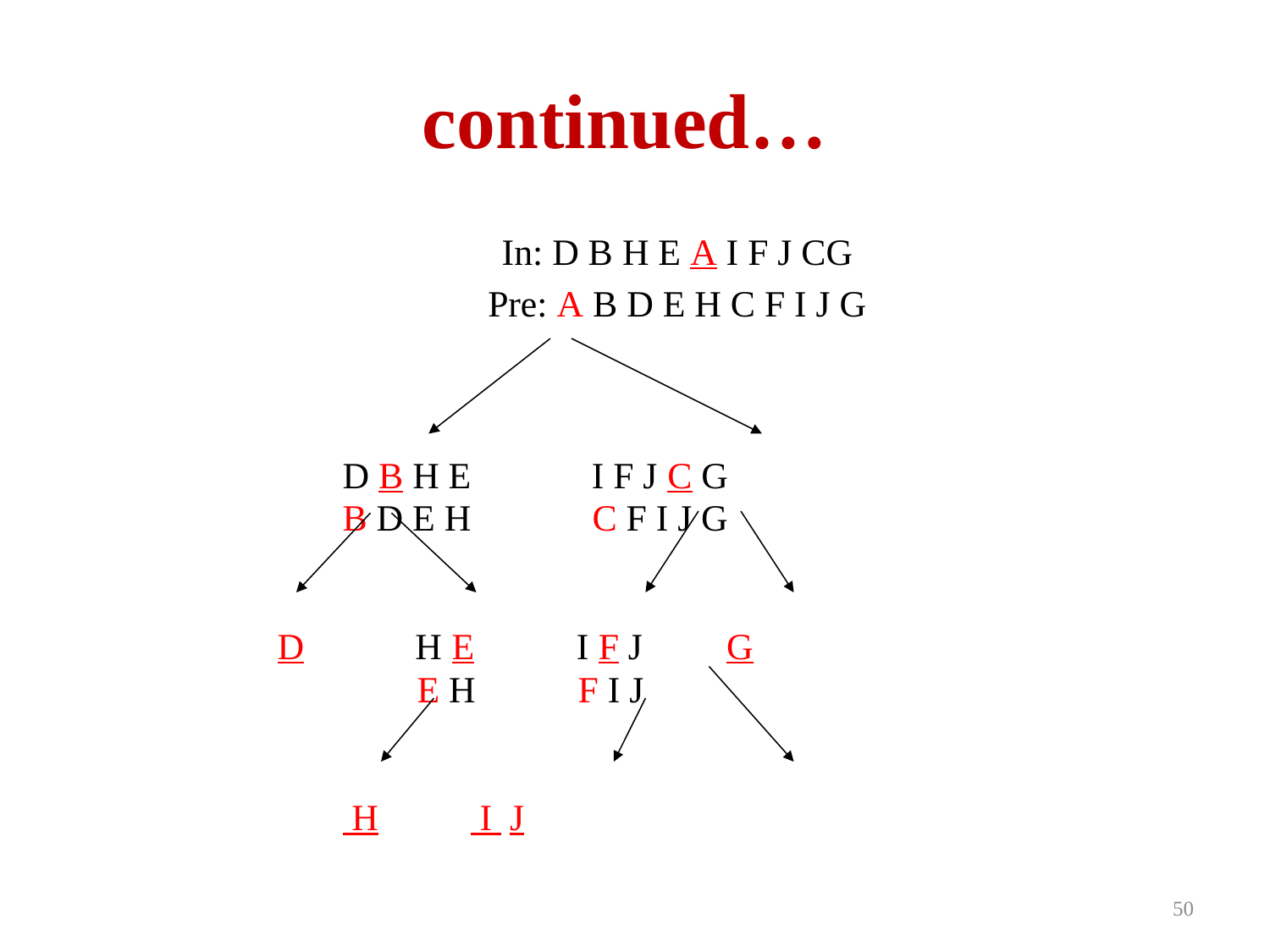

# continued…
In: D B H E A I F J CG
Pre: A B D E H C F I J G

       D B H E             I F J C G
       B D E H             C F I J G

D            H E           I F J         G
               E H           F I J

        H		       I 		J

50